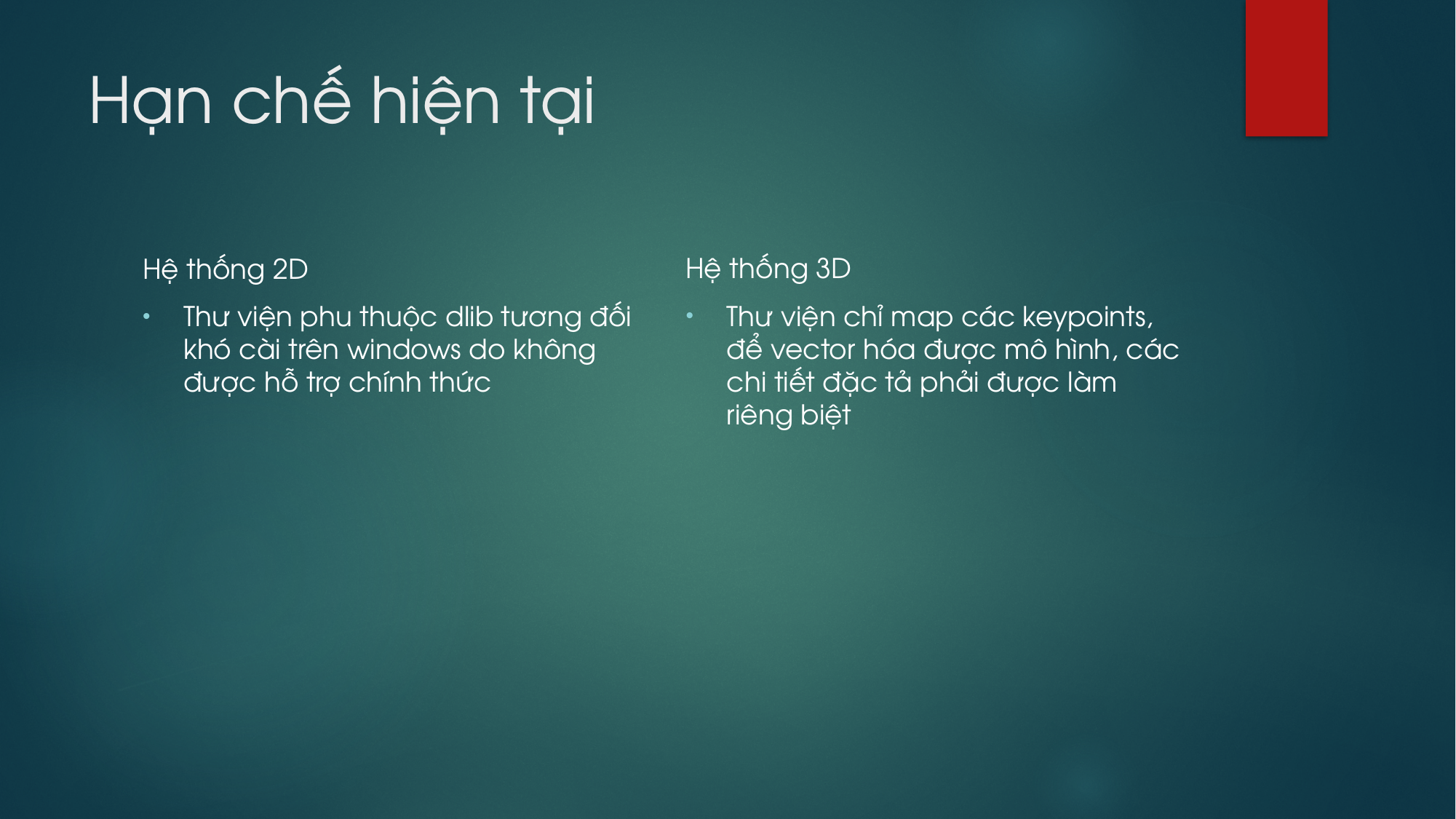

# Hạn chế hiện tại
Hệ thống 3​D
Thư viện chỉ map các keypoints, để vector hóa được mô hình, các chi tiết đặc tả phải được làm riêng biệt
Hệ thống 2D
Thư viện phu thuộc dlib tương đối khó cài trên windows do không được hỗ trợ chính thức